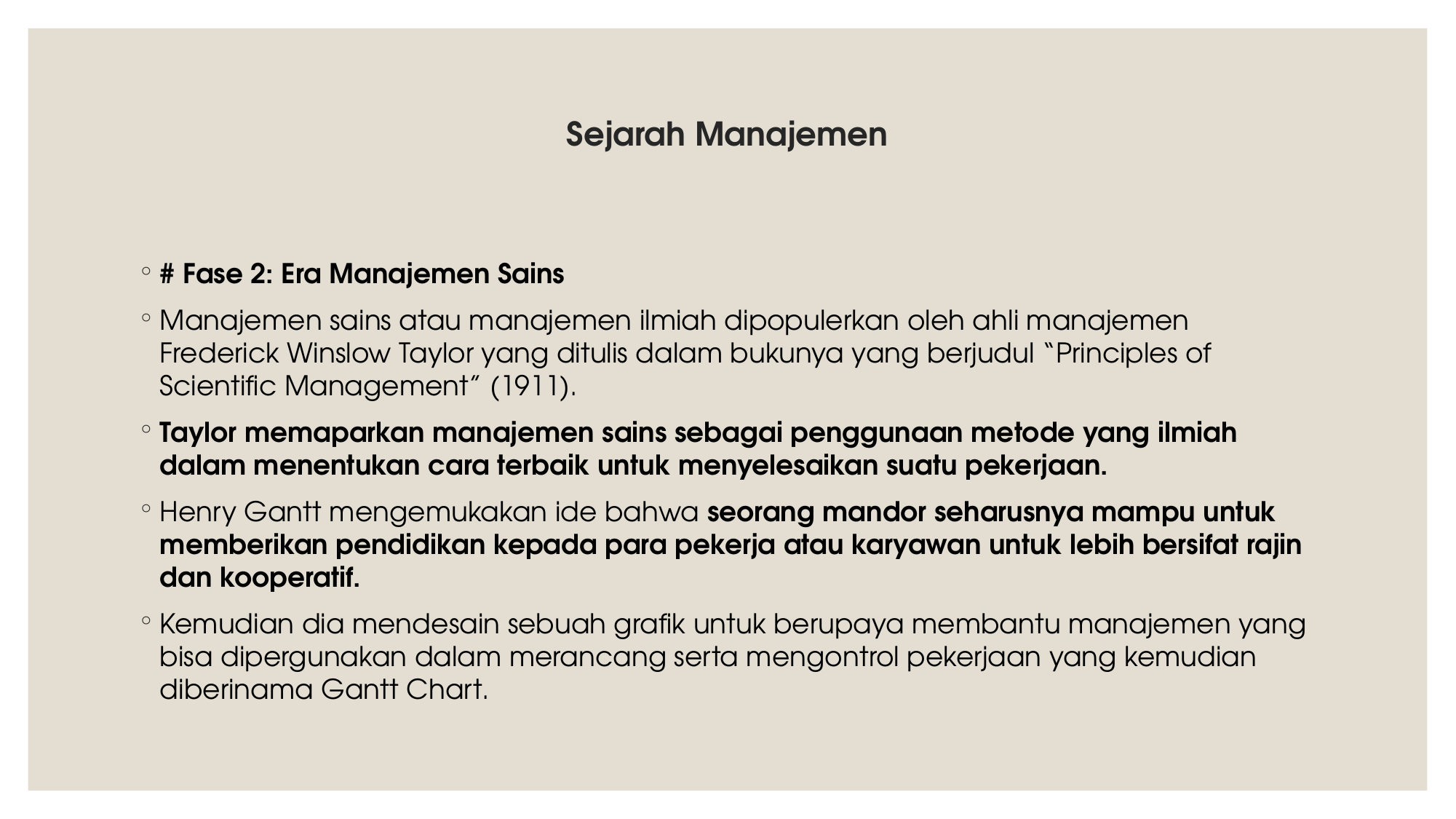

# Sejarah Manajemen
# Fase 2: Era Manajemen Sains
Manajemen sains atau manajemen ilmiah dipopulerkan oleh ahli manajemen Frederick Winslow Taylor yang ditulis dalam bukunya yang berjudul “Principles of Scientific Management” (1911).
Taylor memaparkan manajemen sains sebagai penggunaan metode yang ilmiah dalam menentukan cara terbaik untuk menyelesaikan suatu pekerjaan.
Henry Gantt mengemukakan ide bahwa seorang mandor seharusnya mampu untuk memberikan pendidikan kepada para pekerja atau karyawan untuk lebih bersifat rajin dan kooperatif.
Kemudian dia mendesain sebuah grafik untuk berupaya membantu manajemen yang bisa dipergunakan dalam merancang serta mengontrol pekerjaan yang kemudian diberinama Gantt Chart.